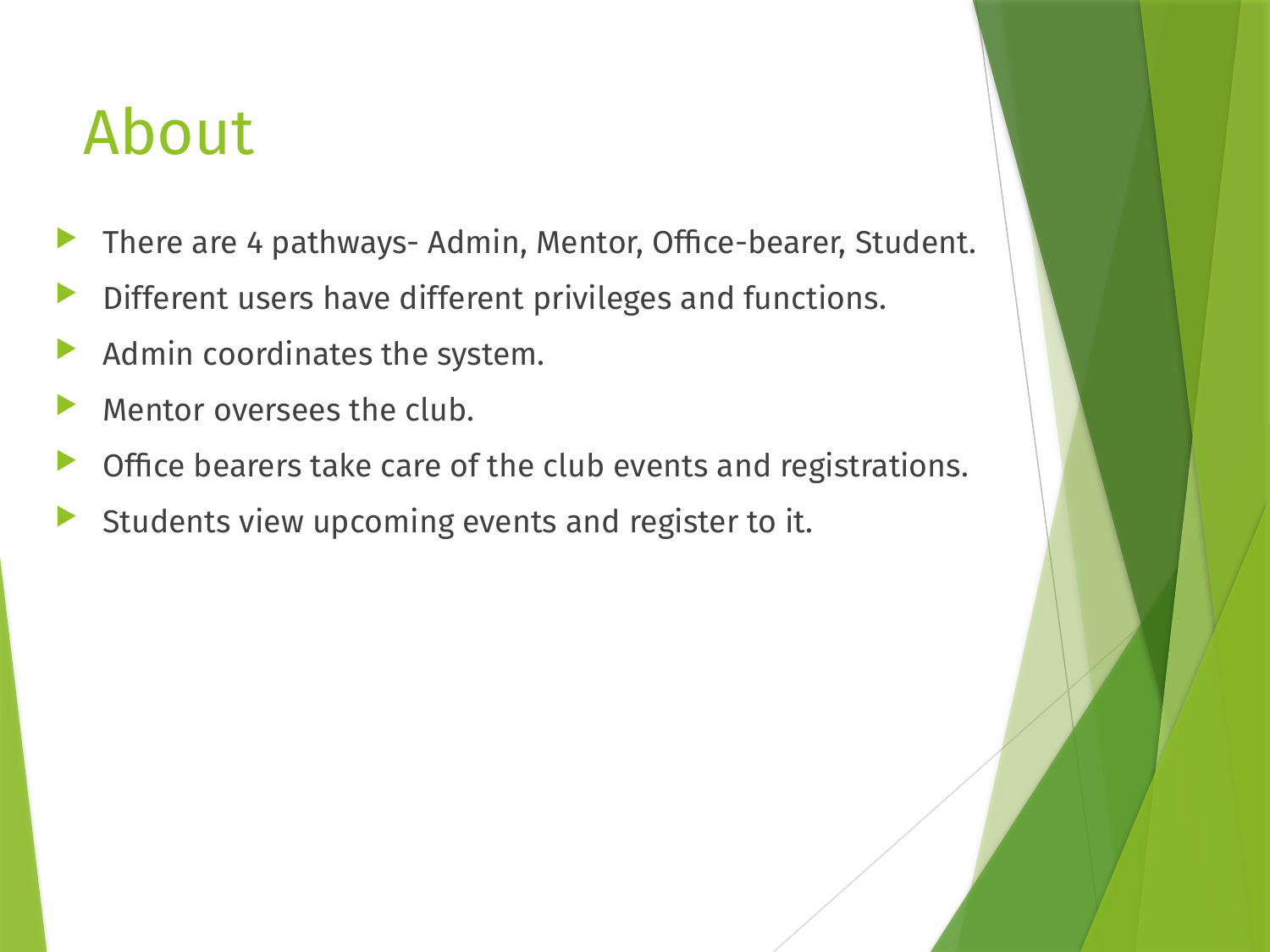

# About
There are 4 pathways- Admin, Mentor, Office-bearer, Student.
Different users have different privileges and functions.
Admin coordinates the system.
Mentor oversees the club.
Office bearers take care of the club events and registrations.
Students view upcoming events and register to it.